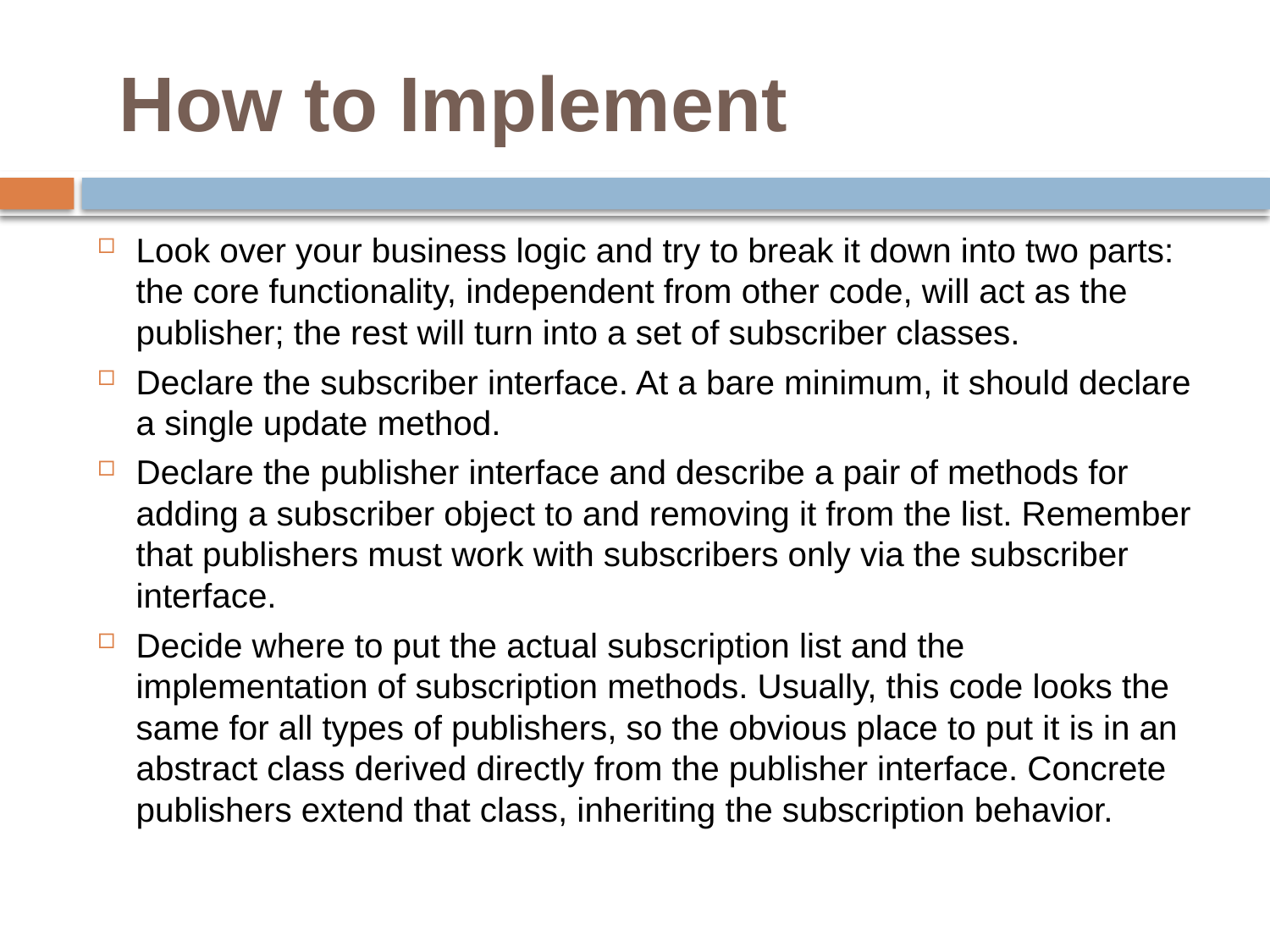

# How to Implement
Look over your business logic and try to break it down into two parts: the core functionality, independent from other code, will act as the publisher; the rest will turn into a set of subscriber classes.
Declare the subscriber interface. At a bare minimum, it should declare a single update method.
Declare the publisher interface and describe a pair of methods for adding a subscriber object to and removing it from the list. Remember that publishers must work with subscribers only via the subscriber interface.
Decide where to put the actual subscription list and the implementation of subscription methods. Usually, this code looks the same for all types of publishers, so the obvious place to put it is in an abstract class derived directly from the publisher interface. Concrete publishers extend that class, inheriting the subscription behavior.